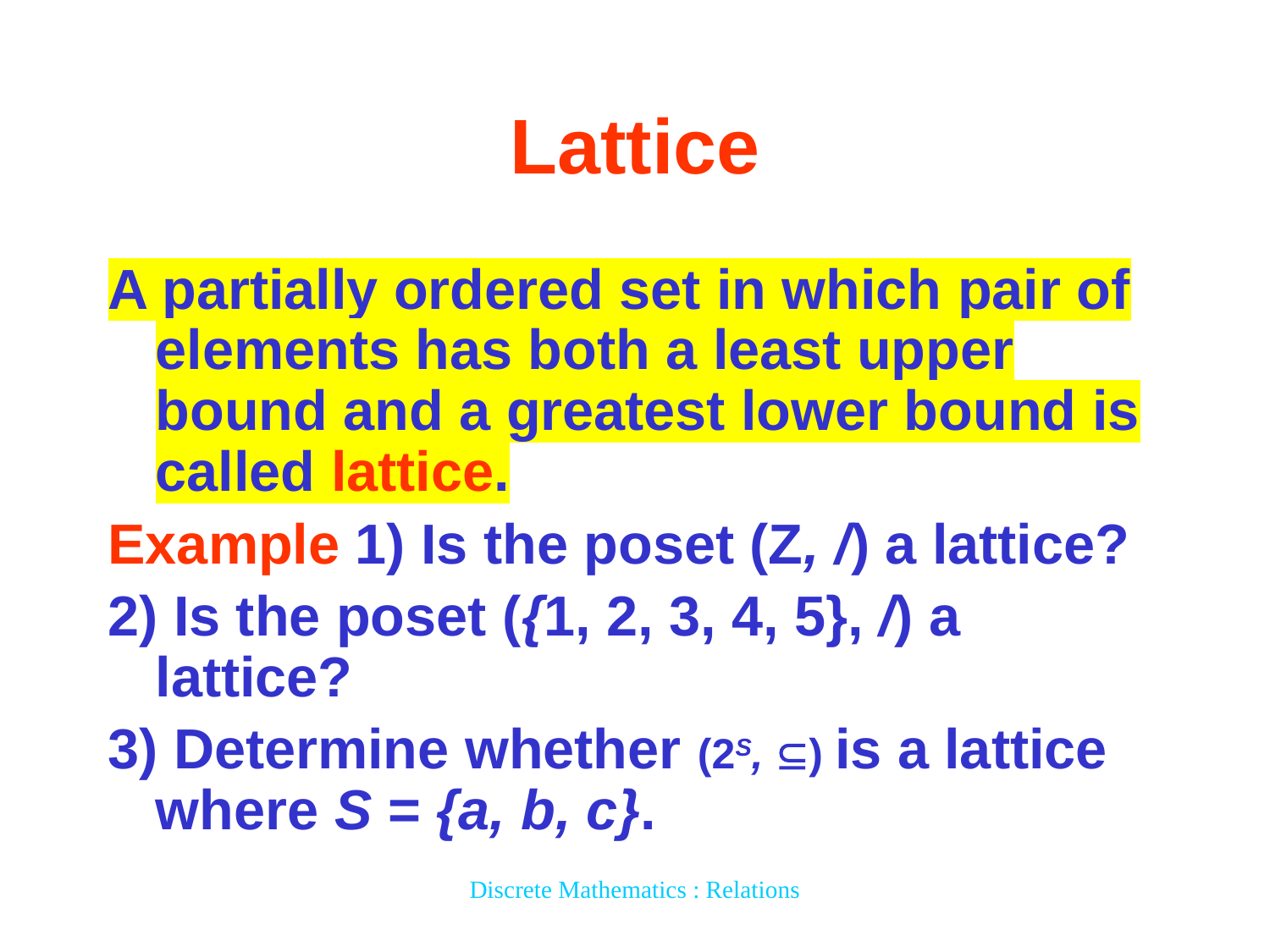

# Lattice
A partially ordered set in which pair of elements has both a least upper bound and a greatest lower bound is called lattice.
Example 1) Is the poset (Z, /) a lattice?
2) Is the poset ({1, 2, 3, 4, 5}, /) a lattice?
3) Determine whether (2S, ⊆) is a lattice where S = {a, b, c}.

Discrete Mathematics : Relations
97